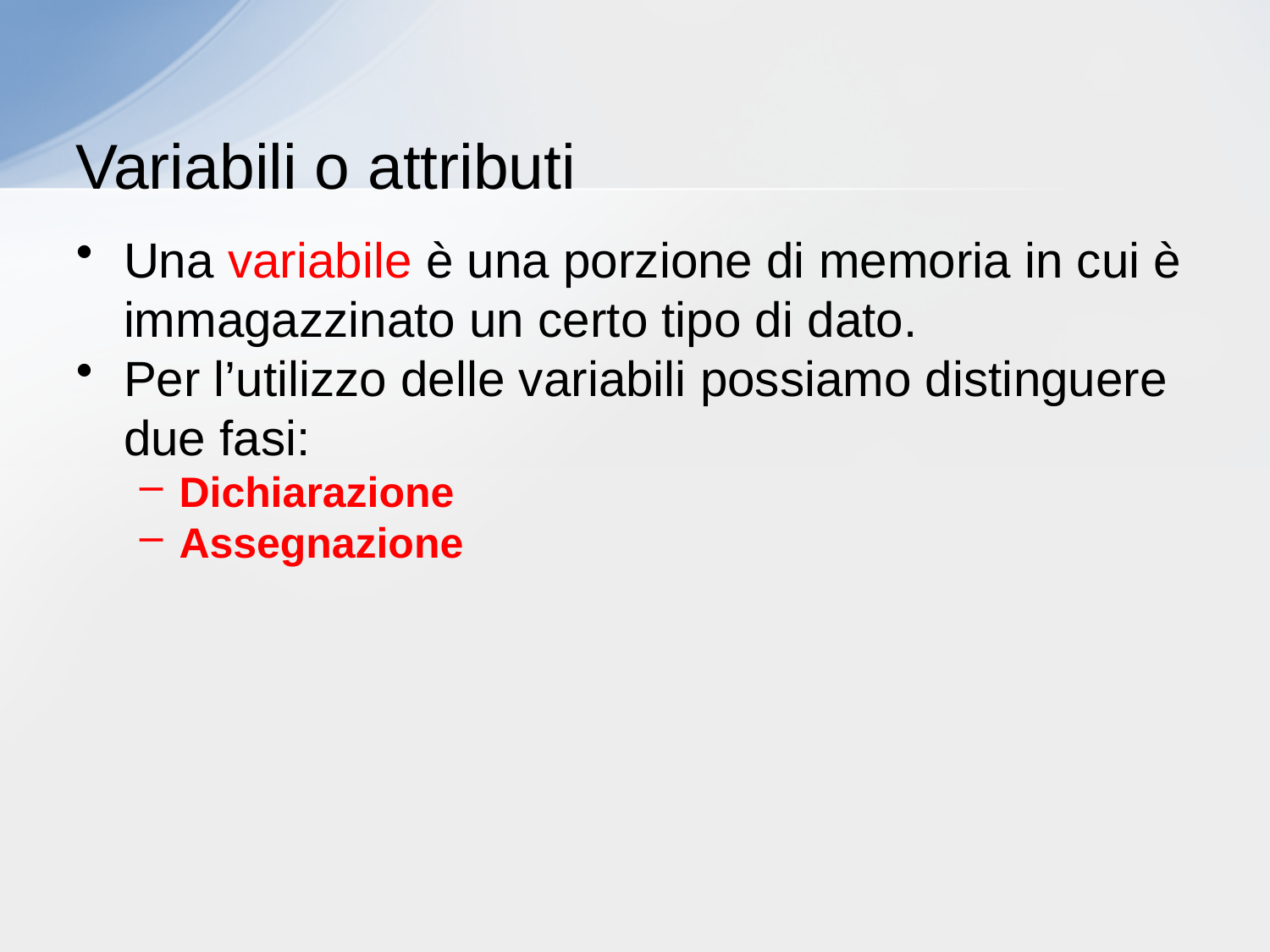

# Variabili o attributi
Una variabile è una porzione di memoria in cui è immagazzinato un certo tipo di dato.
Per l’utilizzo delle variabili possiamo distinguere due fasi:
Dichiarazione
Assegnazione